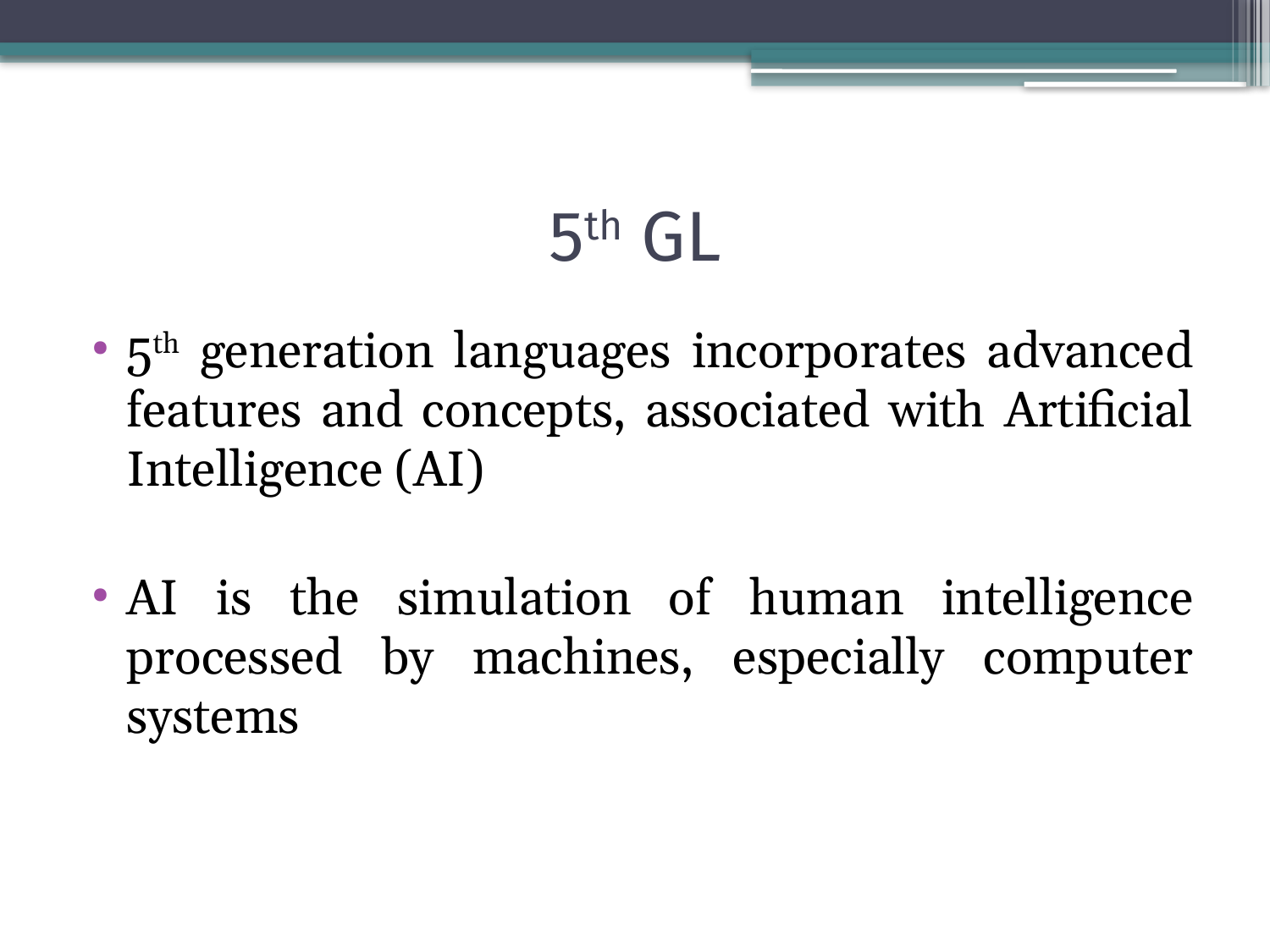

# 5th GL
5th generation languages incorporates advanced features and concepts, associated with Artificial Intelligence (AI)

AI is the simulation of human intelligence processed by machines, especially computer systems